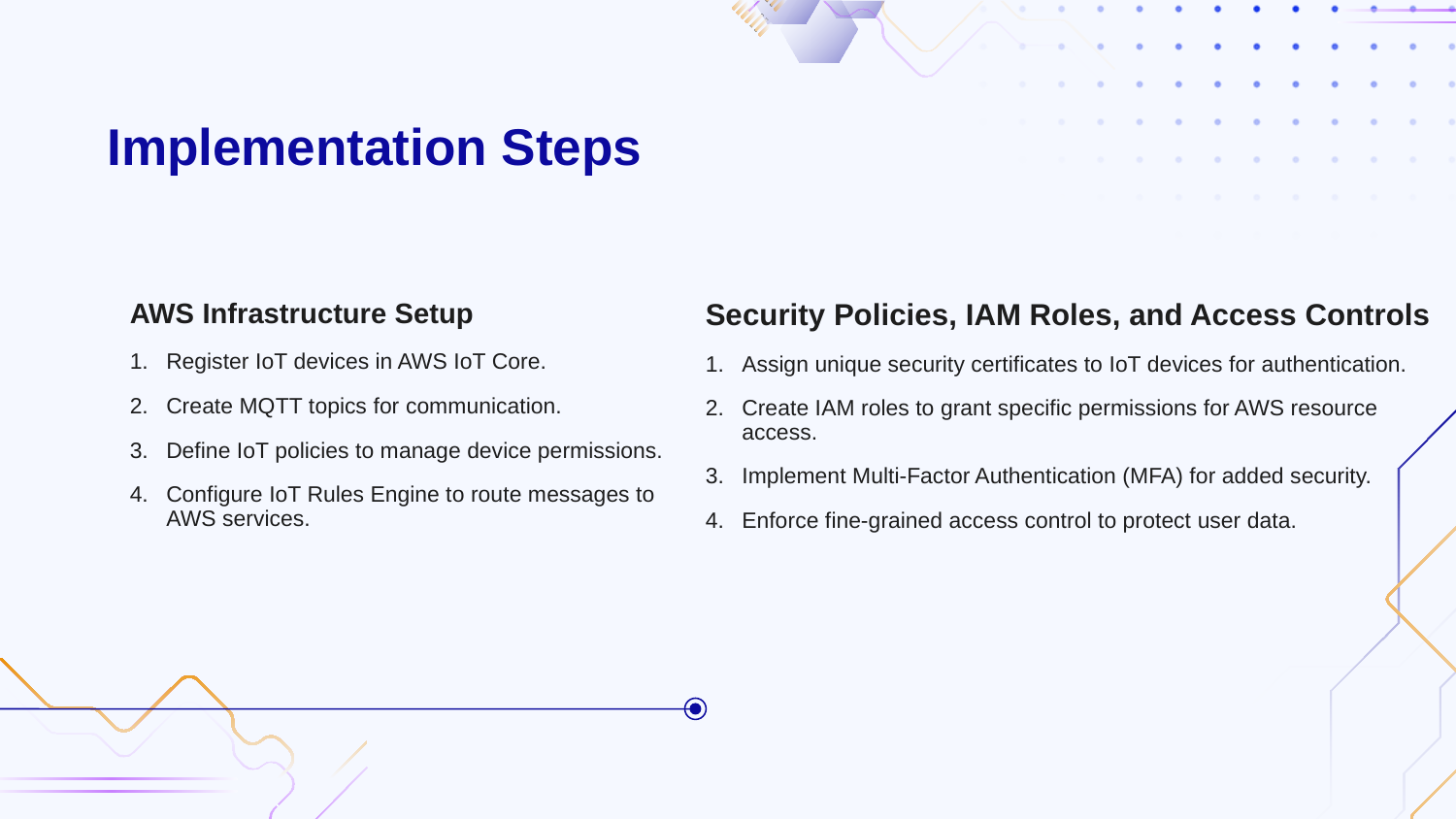

# Implementation Steps
AWS Infrastructure Setup
Register IoT devices in AWS IoT Core.
Create MQTT topics for communication.
Define IoT policies to manage device permissions.
Configure IoT Rules Engine to route messages to AWS services.

Security Policies, IAM Roles, and Access Controls
Assign unique security certificates to IoT devices for authentication.
Create IAM roles to grant specific permissions for AWS resource access.
Implement Multi-Factor Authentication (MFA) for added security.
Enforce fine-grained access control to protect user data.